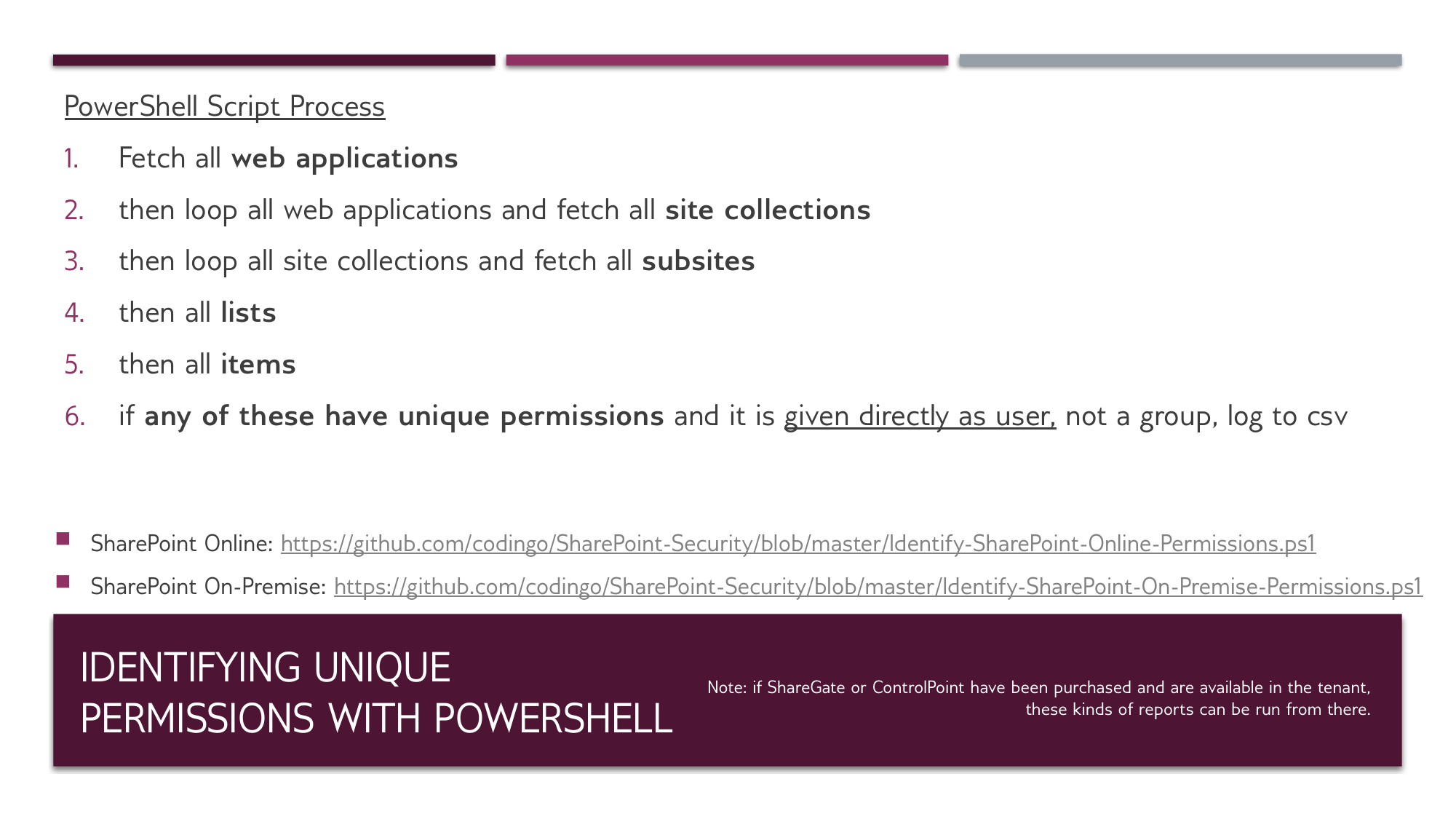

PowerShell Script Process
Fetch all web applications
then loop all web applications and fetch all site collections
then loop all site collections and fetch all subsites
then all lists
then all items
if any of these have unique permissions and it is given directly as user, not a group, log to csv

SharePoint Online: https://github.com/codingo/SharePoint-Security/blob/master/Identify-SharePoint-Online-Permissions.ps1
SharePoint On-Premise: https://github.com/codingo/SharePoint-Security/blob/master/Identify-SharePoint-On-Premise-Permissions.ps1
# Identifying unique permissions with PowerShell
Note: if ShareGate or ControlPoint have been purchased and are available in the tenant, these kinds of reports can be run from there.